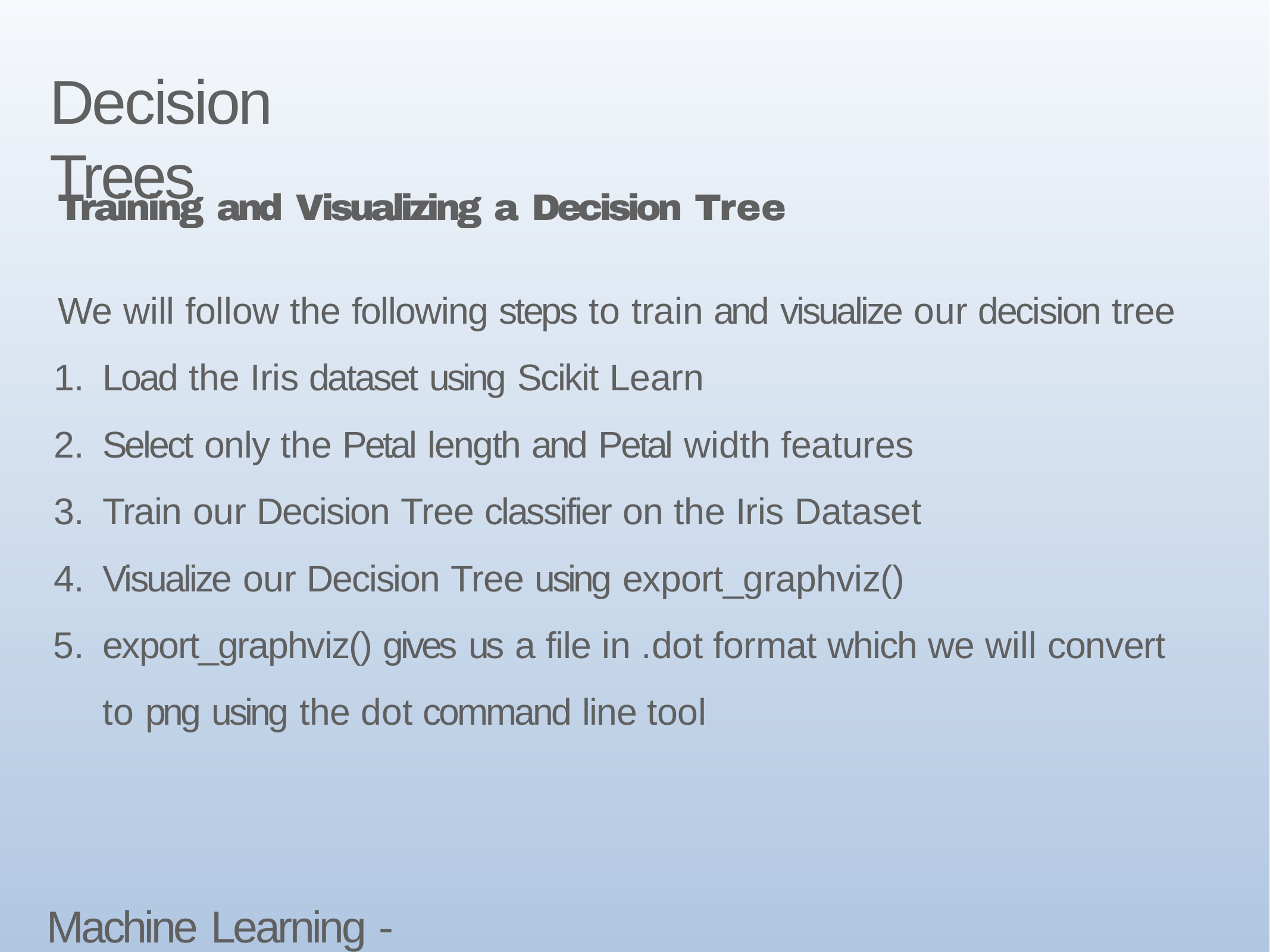

# Decision Trees
Training and Visualizing a Decision Tree

We will follow the following steps to train and visualize our decision tree
Load the Iris dataset using Scikit Learn
Select only the Petal length and Petal width features
Train our Decision Tree classifier on the Iris Dataset
Visualize our Decision Tree using export_graphviz()
export_graphviz() gives us a file in .dot format which we will convert to png using the dot command line tool
Machine Learning - Classfication